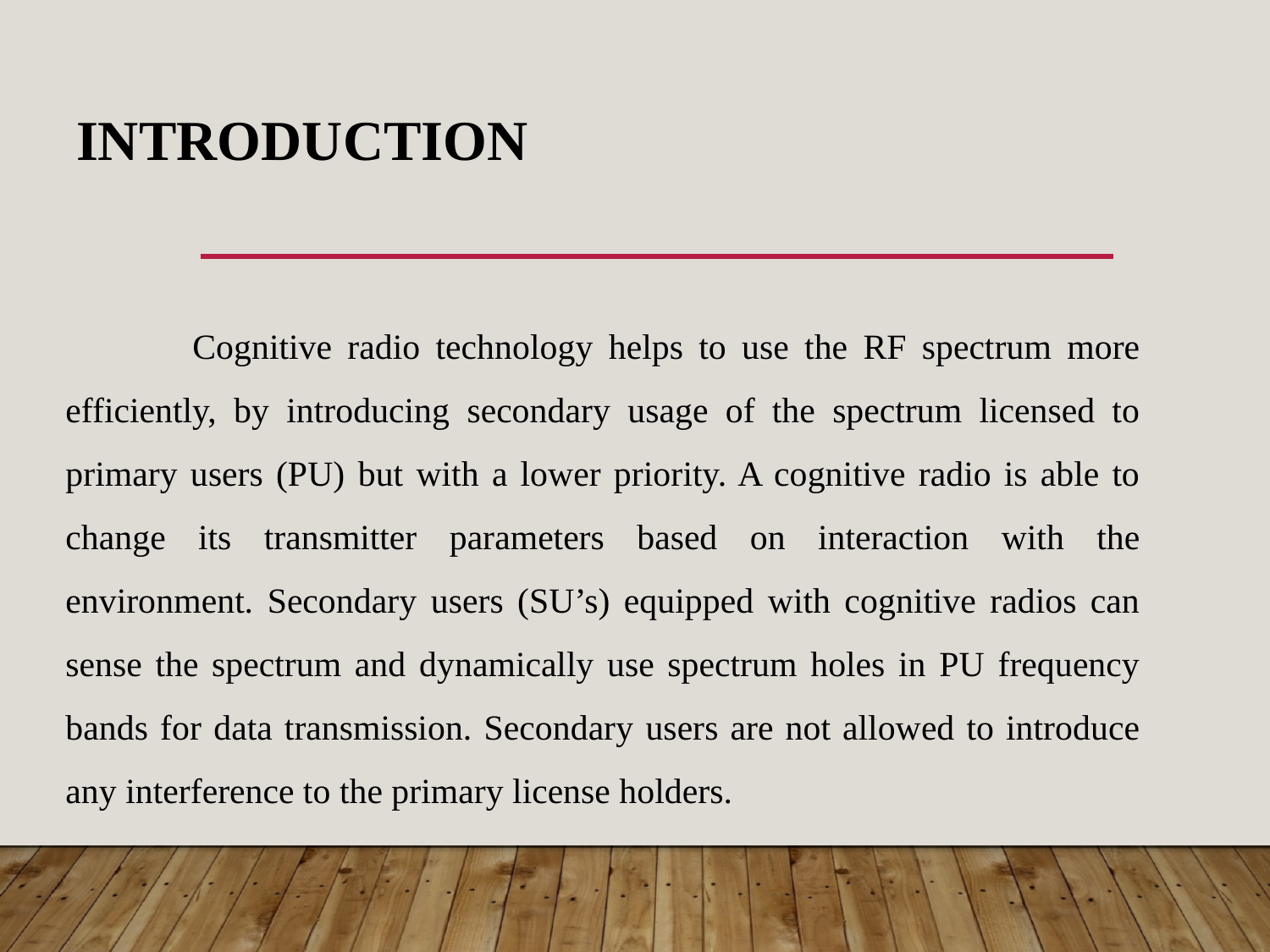

# INTRODUCTION
	Cognitive radio technology helps to use the RF spectrum more efficiently, by introducing secondary usage of the spectrum licensed to primary users (PU) but with a lower priority. A cognitive radio is able to change its transmitter parameters based on interaction with the environment. Secondary users (SU’s) equipped with cognitive radios can sense the spectrum and dynamically use spectrum holes in PU frequency bands for data transmission. Secondary users are not allowed to introduce any interference to the primary license holders.